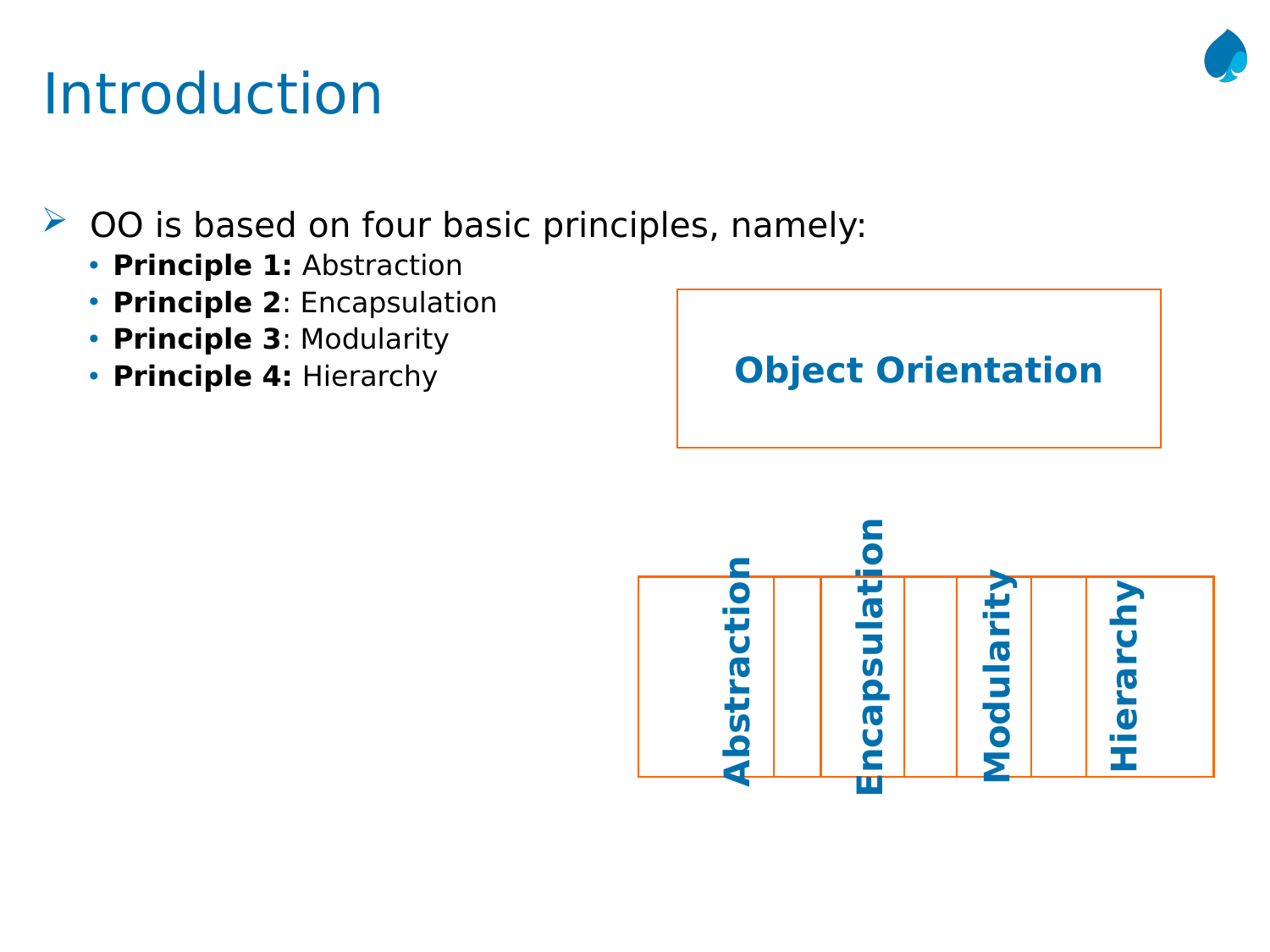

# Introduction
OO is based on four basic principles, namely:
Principle 1: Abstraction
Principle 2: Encapsulation
Principle 3: Modularity
Principle 4: Hierarchy

Object Orientation
 Abstraction
    Encapsulation
Modularity
Hierarchy